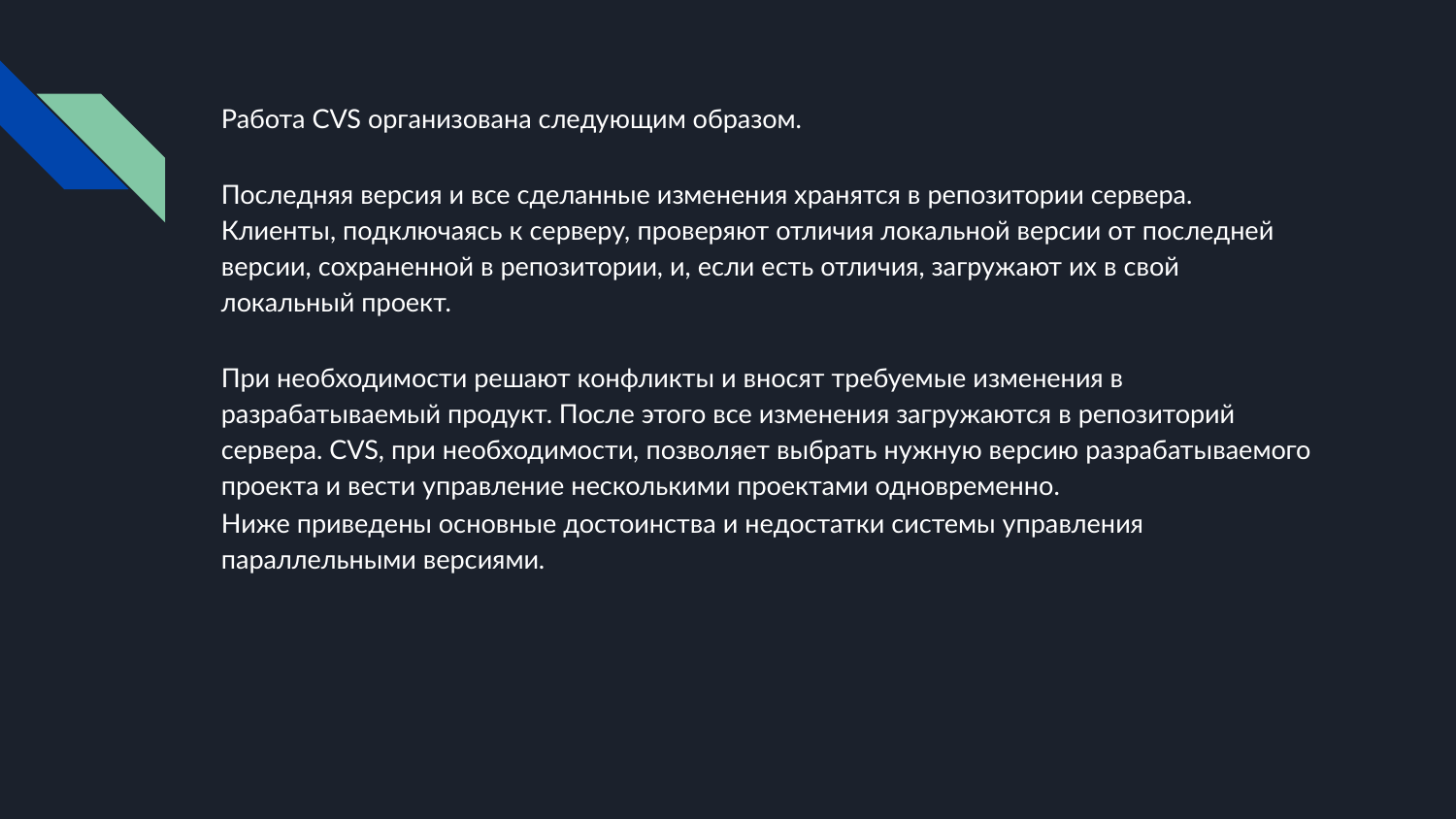

Работа CVS организована следующим образом.

Последняя версия и все сделанные изменения хранятся в репозитории сервера. Клиенты, подключаясь к серверу, проверяют отличия локальной версии от последней версии, сохраненной в репозитории, и, если есть отличия, загружают их в свой локальный проект.

При необходимости решают конфликты и вносят требуемые изменения в разрабатываемый продукт. После этого все изменения загружаются в репозиторий сервера. CVS, при необходимости, позволяет выбрать нужную версию разрабатываемого проекта и вести управление несколькими проектами одновременно.
Ниже приведены основные достоинства и недостатки системы управления параллельными версиями.